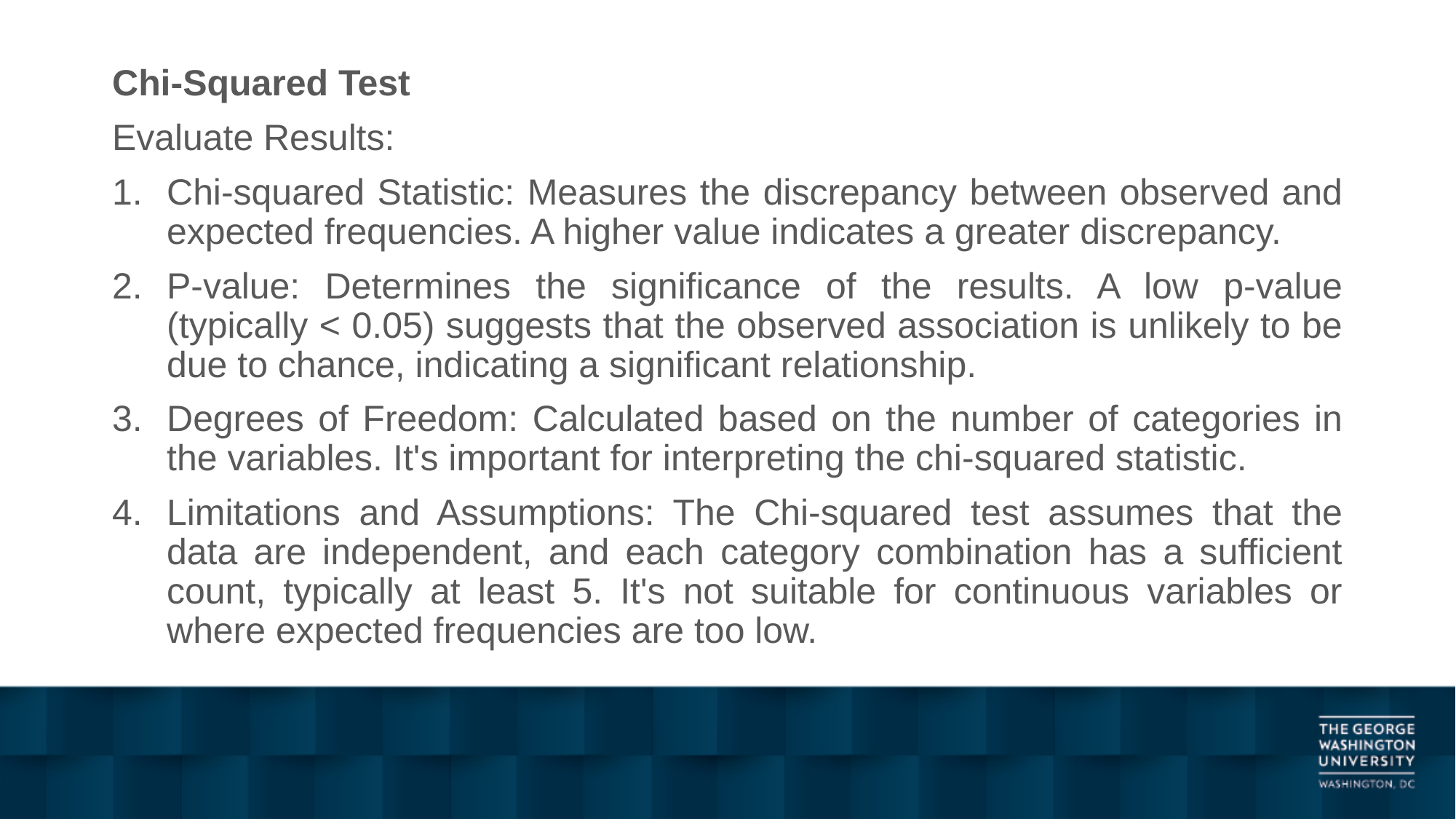

Chi-Squared Test
Evaluate Results:
Chi-squared Statistic: Measures the discrepancy between observed and expected frequencies. A higher value indicates a greater discrepancy.
P-value: Determines the significance of the results. A low p-value (typically < 0.05) suggests that the observed association is unlikely to be due to chance, indicating a significant relationship.
Degrees of Freedom: Calculated based on the number of categories in the variables. It's important for interpreting the chi-squared statistic.
Limitations and Assumptions: The Chi-squared test assumes that the data are independent, and each category combination has a sufficient count, typically at least 5. It's not suitable for continuous variables or where expected frequencies are too low.